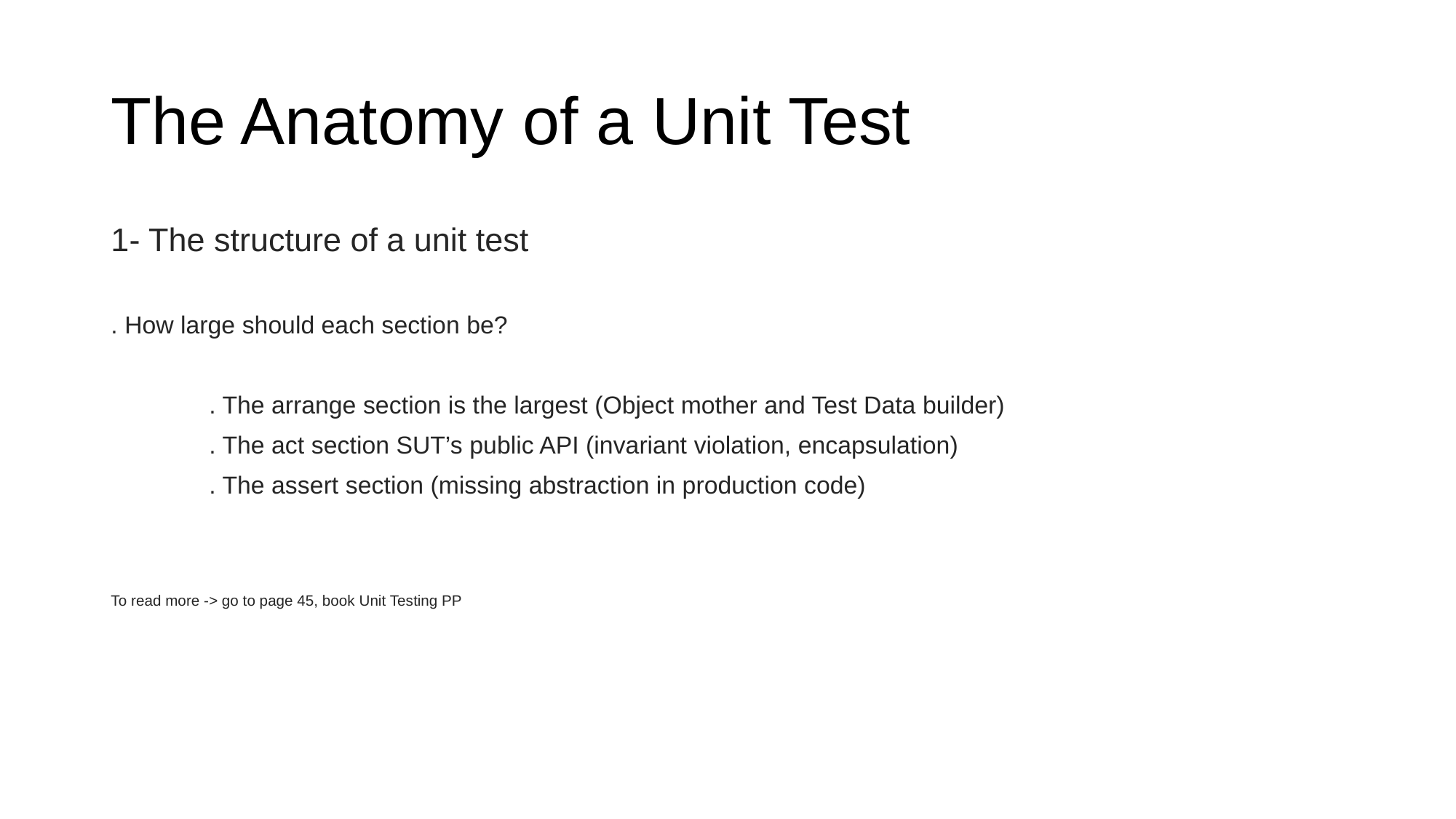

# The Anatomy of a Unit Test
1- The structure of a unit test

. How large should each section be?

	. The arrange section is the largest (Object mother and Test Data builder)
	. The act section SUT’s public API (invariant violation, encapsulation)
	. The assert section (missing abstraction in production code)

To read more -> go to page 45, book Unit Testing PP